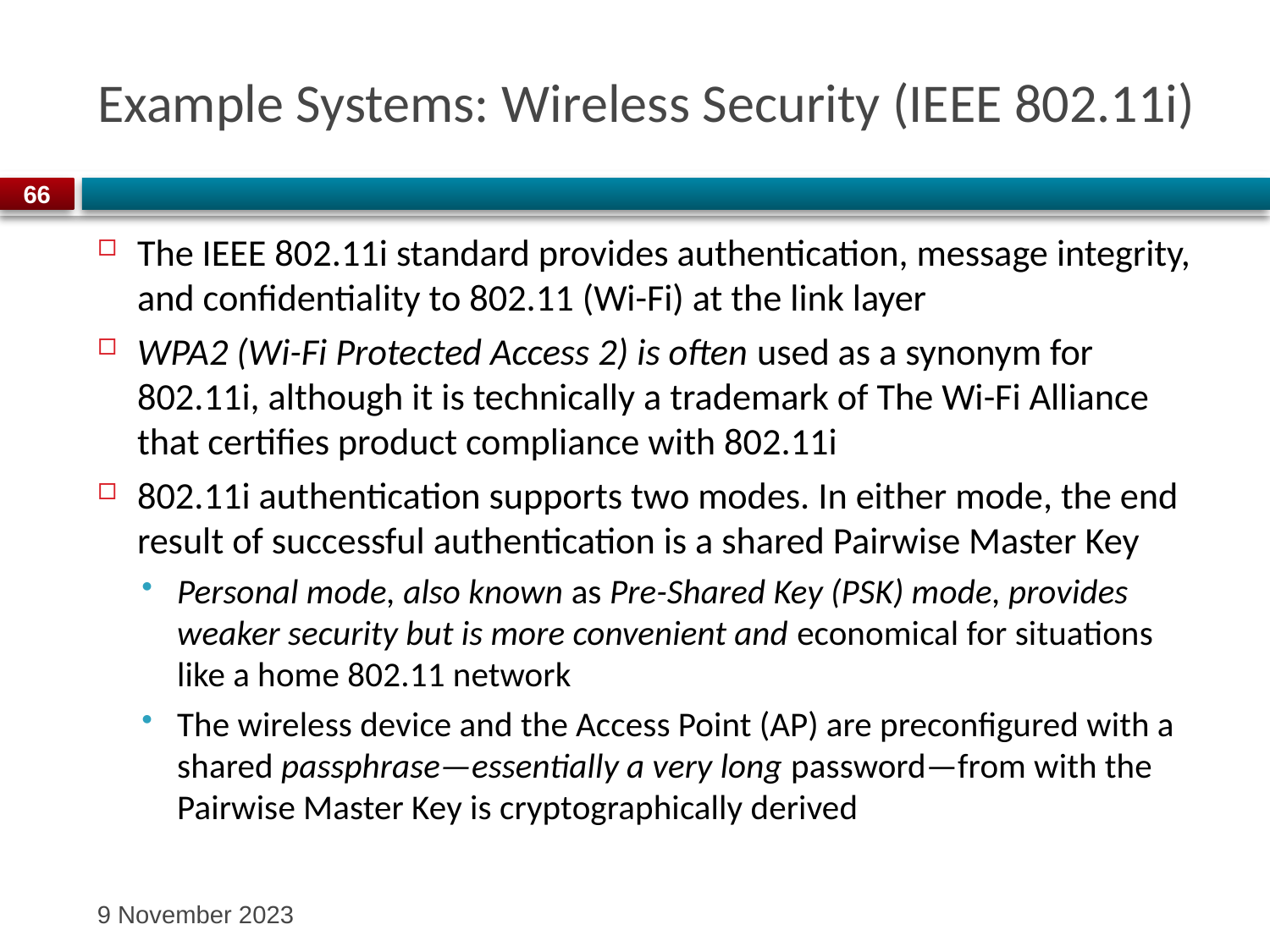

# Example Systems: Wireless Security (IEEE 802.11i)
66
The IEEE 802.11i standard provides authentication, message integrity, and confidentiality to 802.11 (Wi-Fi) at the link layer
WPA2 (Wi-Fi Protected Access 2) is often used as a synonym for 802.11i, although it is technically a trademark of The Wi-Fi Alliance that certifies product compliance with 802.11i
802.11i authentication supports two modes. In either mode, the end result of successful authentication is a shared Pairwise Master Key
Personal mode, also known as Pre-Shared Key (PSK) mode, provides weaker security but is more convenient and economical for situations like a home 802.11 network
The wireless device and the Access Point (AP) are preconfigured with a shared passphrase—essentially a very long password—from with the Pairwise Master Key is cryptographically derived
9 November 2023